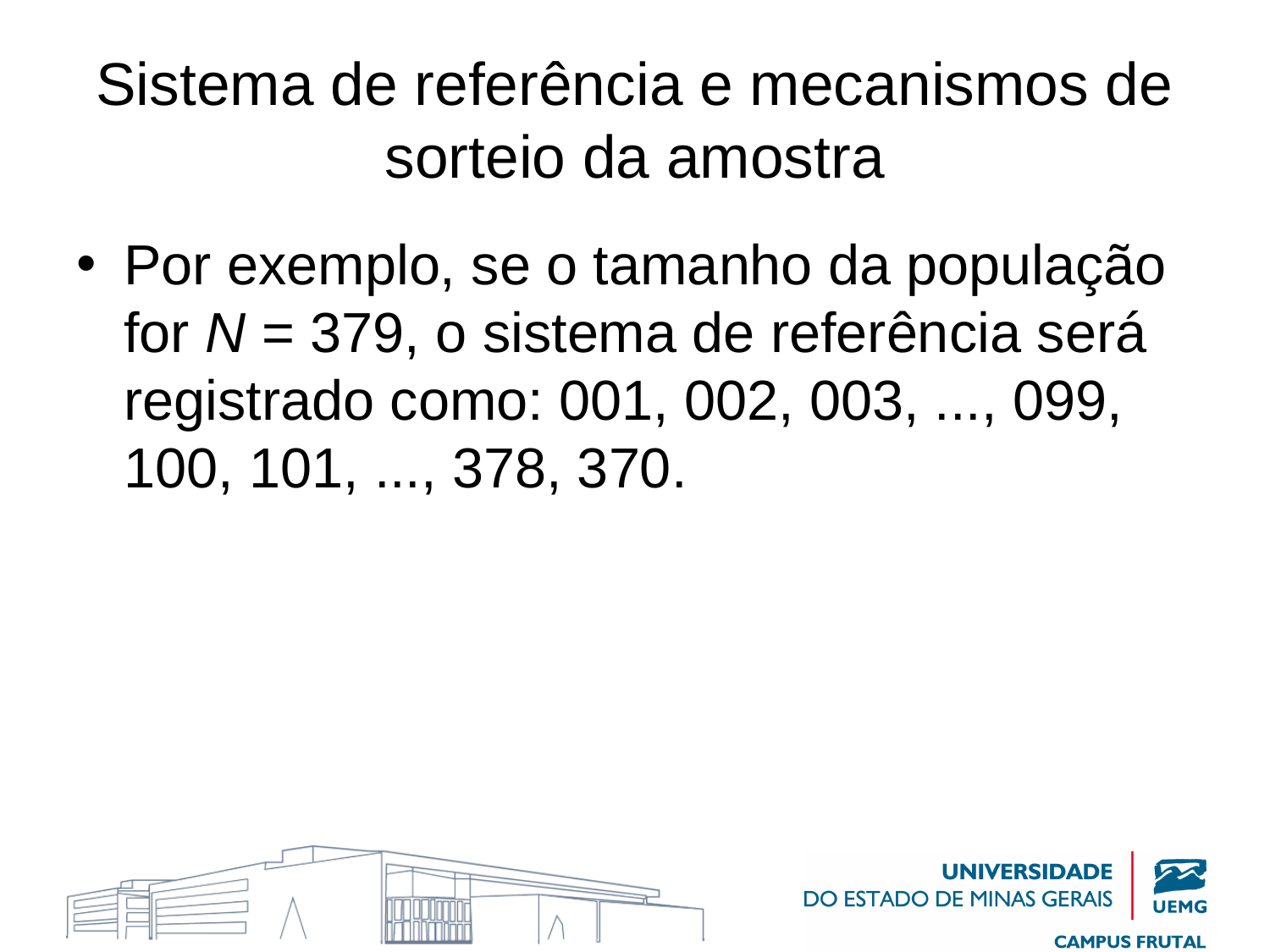

# Sistema de referência e mecanismos de sorteio da amostra
Por exemplo, se o tamanho da população for N = 379, o sistema de referência será registrado como: 001, 002, 003, ..., 099, 100, 101, ..., 378, 370.